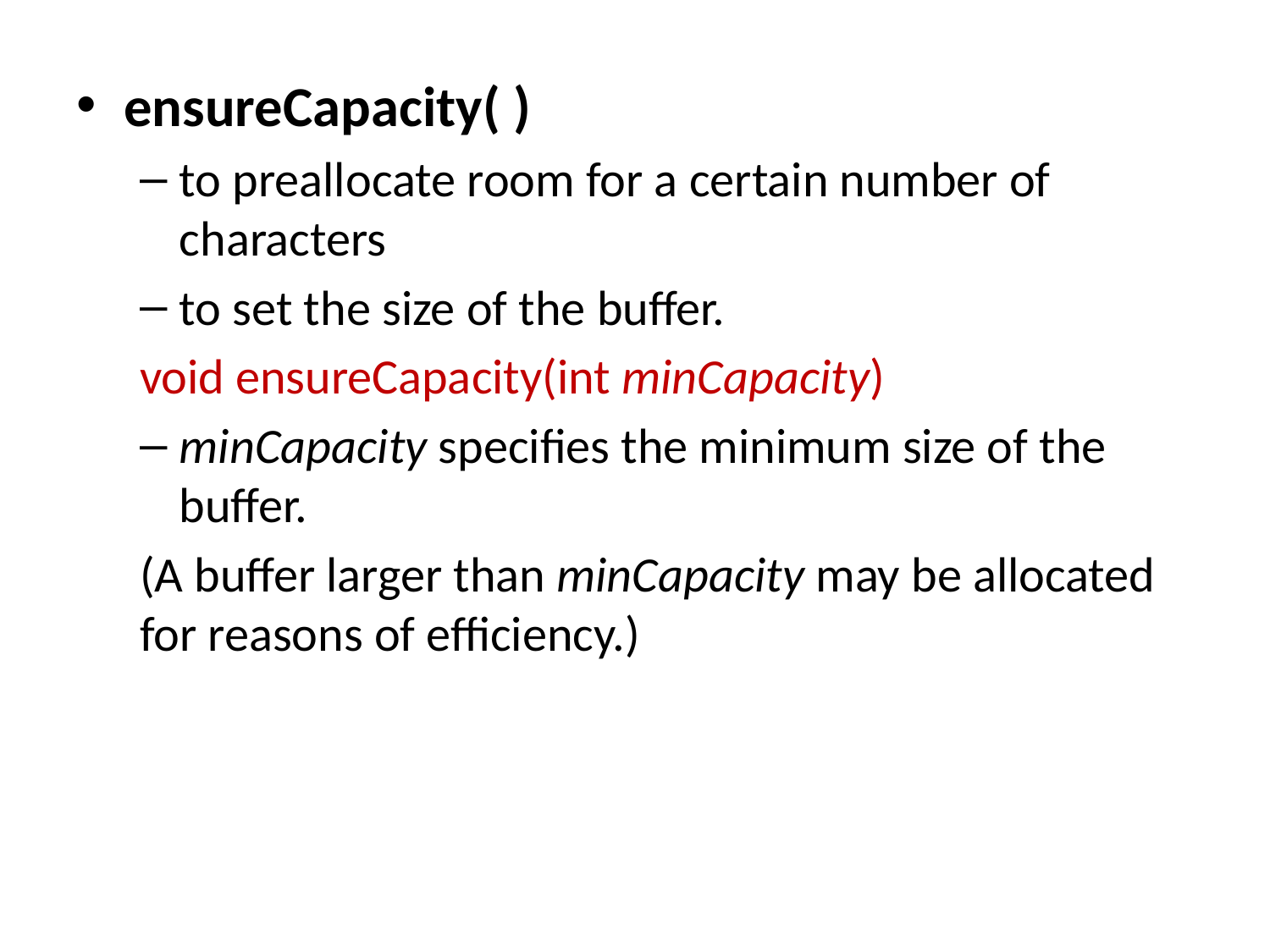

ensureCapacity( )
to preallocate room for a certain number of characters
to set the size of the buffer.
void ensureCapacity(int minCapacity)
minCapacity specifies the minimum size of the buffer.
(A buffer larger than minCapacity may be allocated for reasons of efficiency.)